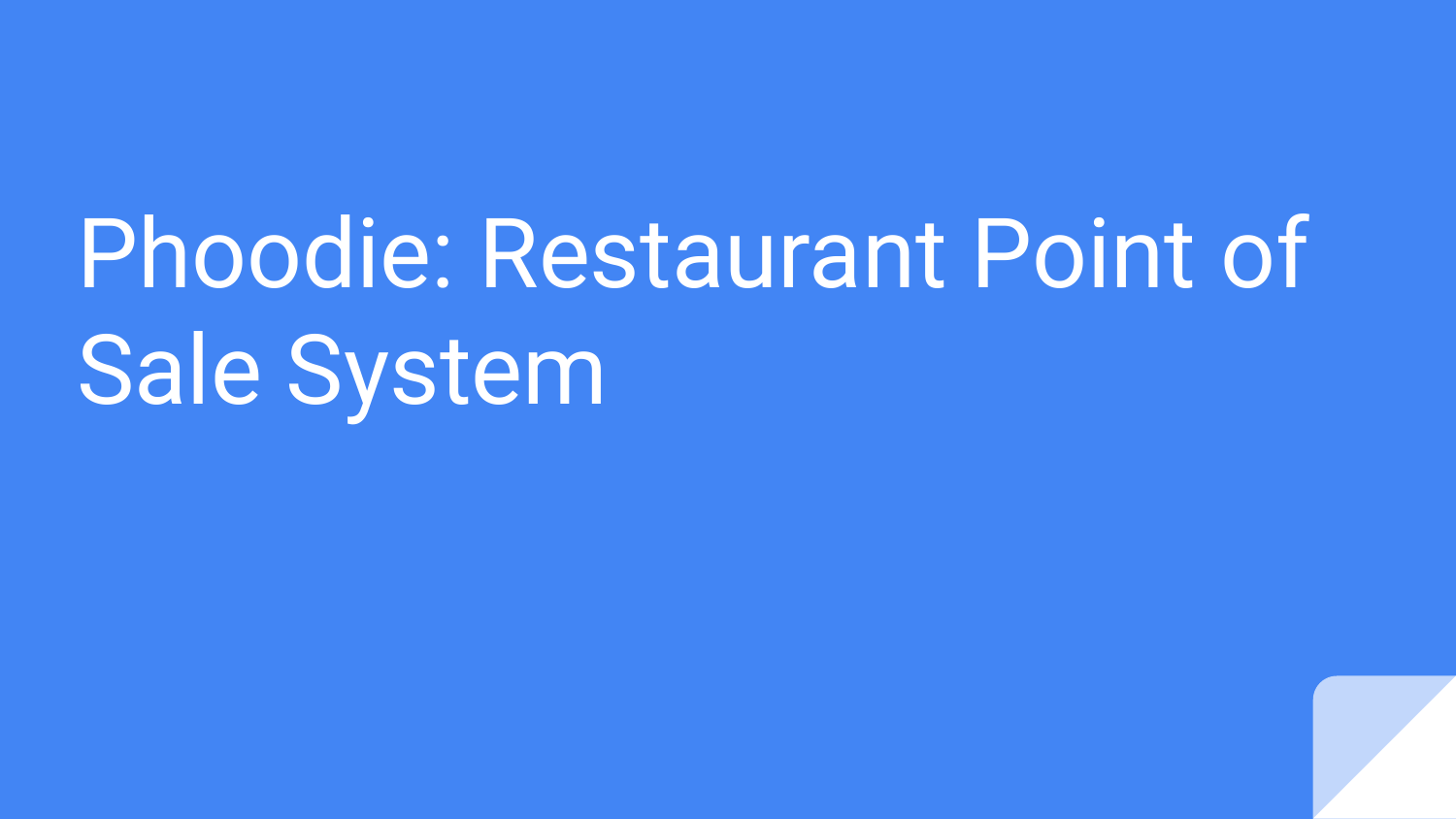

# Phoodie: Restaurant Point of Sale System